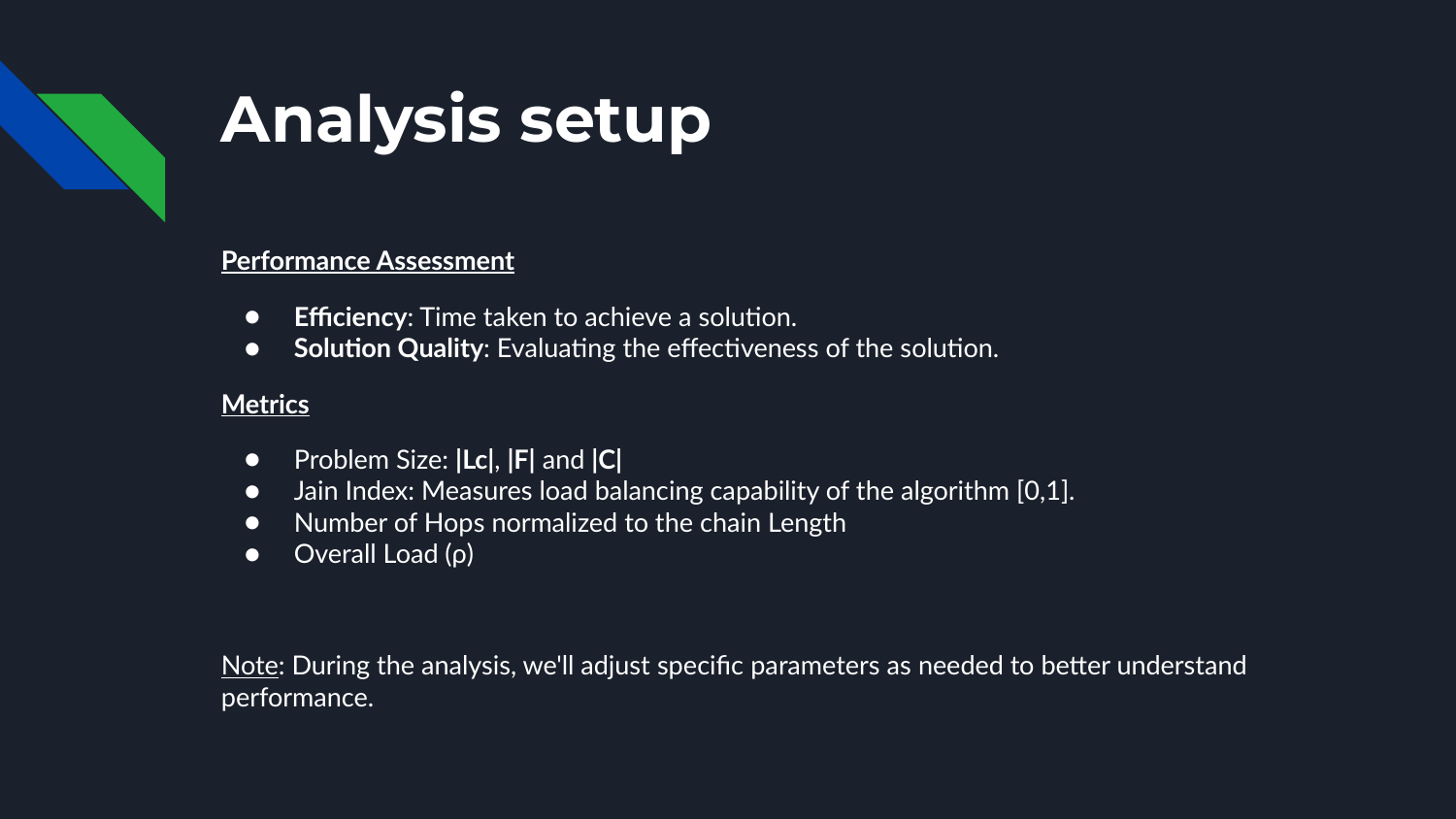

# Analysis setup
Performance Assessment
Efficiency: Time taken to achieve a solution.
Solution Quality: Evaluating the effectiveness of the solution.
Metrics
Problem Size: |Lc|, |F| and |C|
Jain Index: Measures load balancing capability of the algorithm [0,1].
Number of Hops normalized to the chain Length
Overall Load (ρ)

Note: During the analysis, we'll adjust specific parameters as needed to better understand performance.